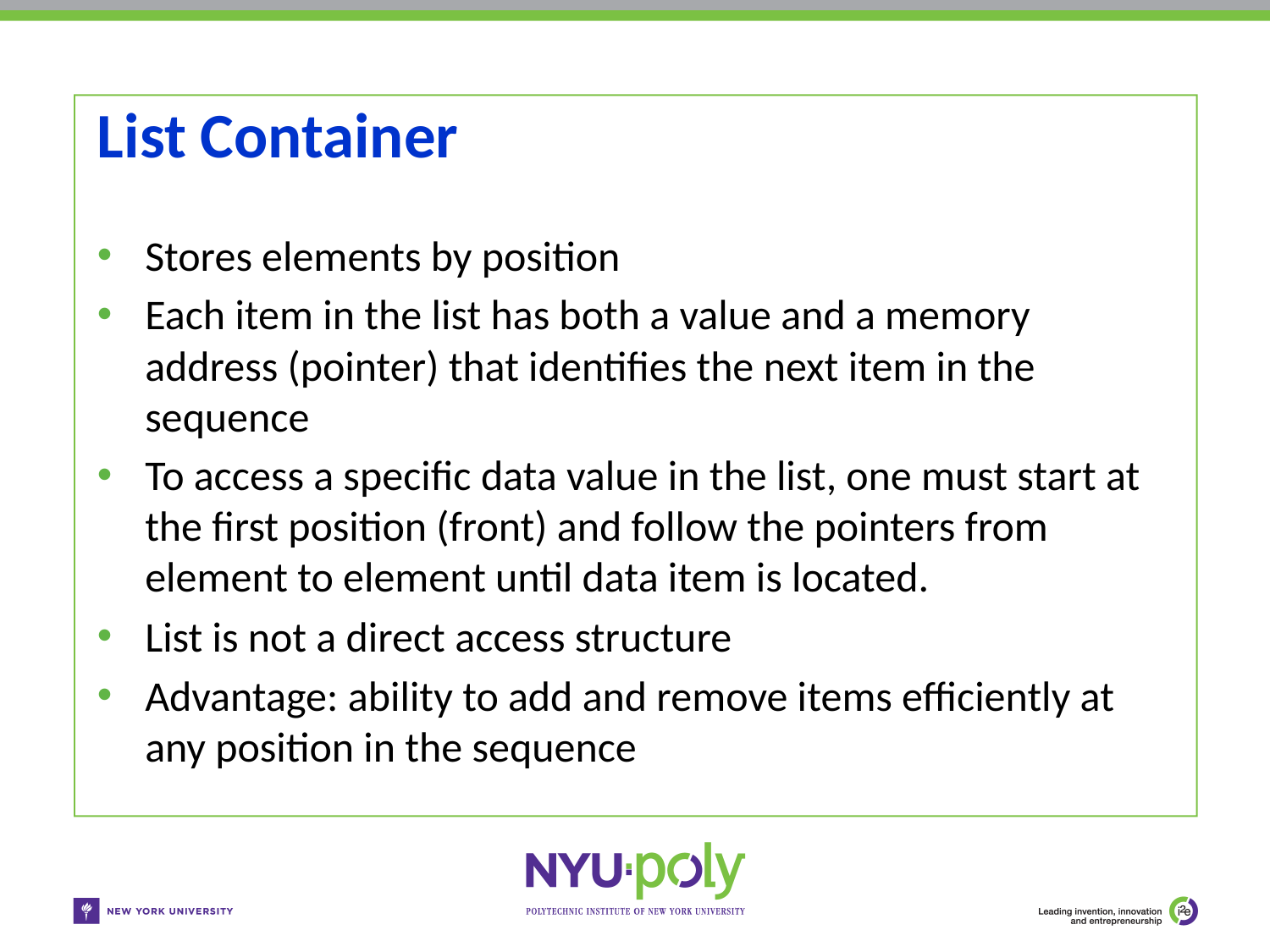

# List Container
Stores elements by position
Each item in the list has both a value and a memory address (pointer) that identifies the next item in the sequence
To access a specific data value in the list, one must start at the first position (front) and follow the pointers from element to element until data item is located.
List is not a direct access structure
Advantage: ability to add and remove items efficiently at any position in the sequence